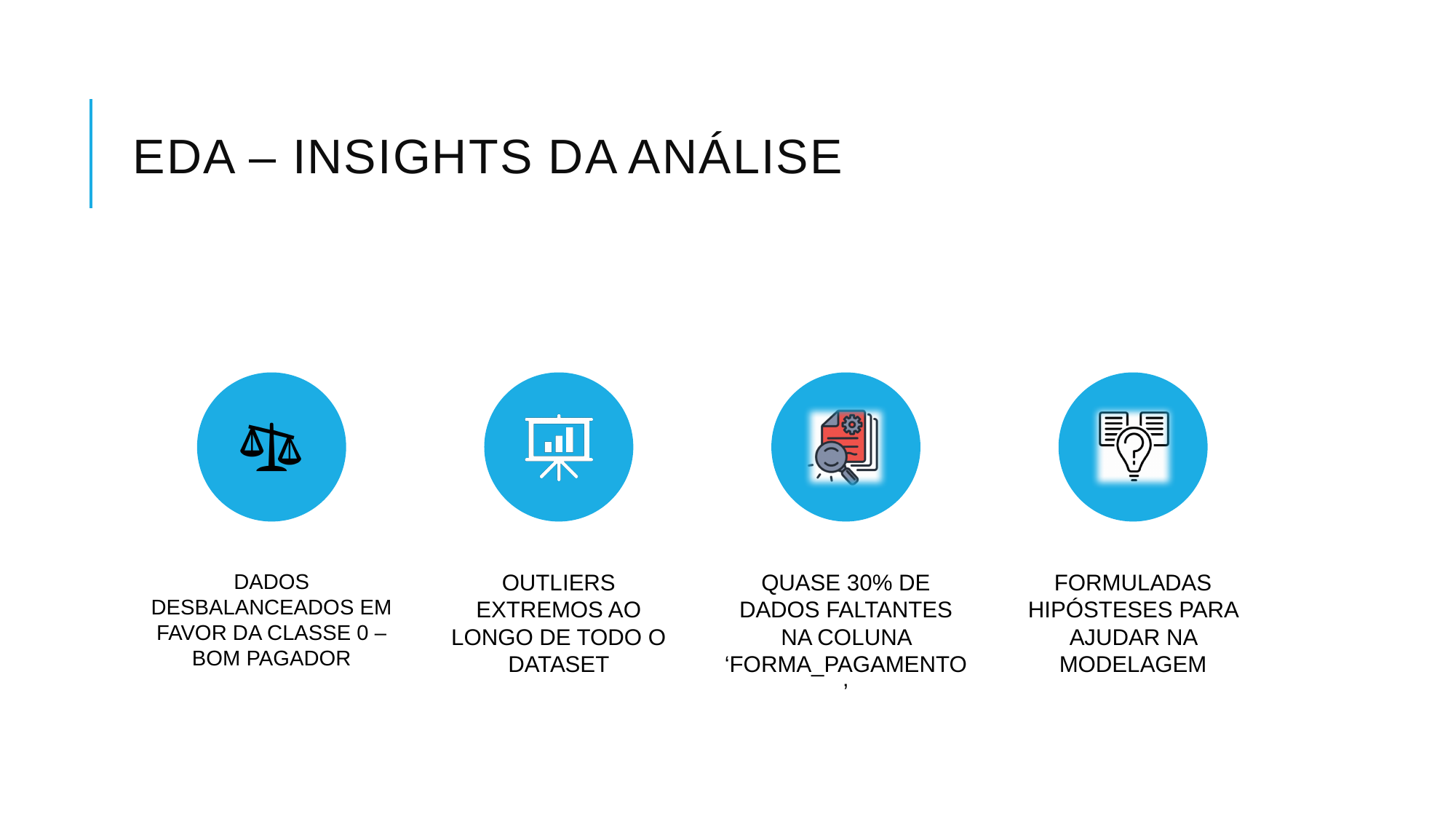

# EDA – Insights da análise
Dados desbalanceados em favor da classe 0 – Bom pagador
Outliers extremos ao longo de todo o dataset
Quase 30% de dados faltantes na coluna ‘forma_pagamento’
Formuladas hipósteses para ajudar na modelagem